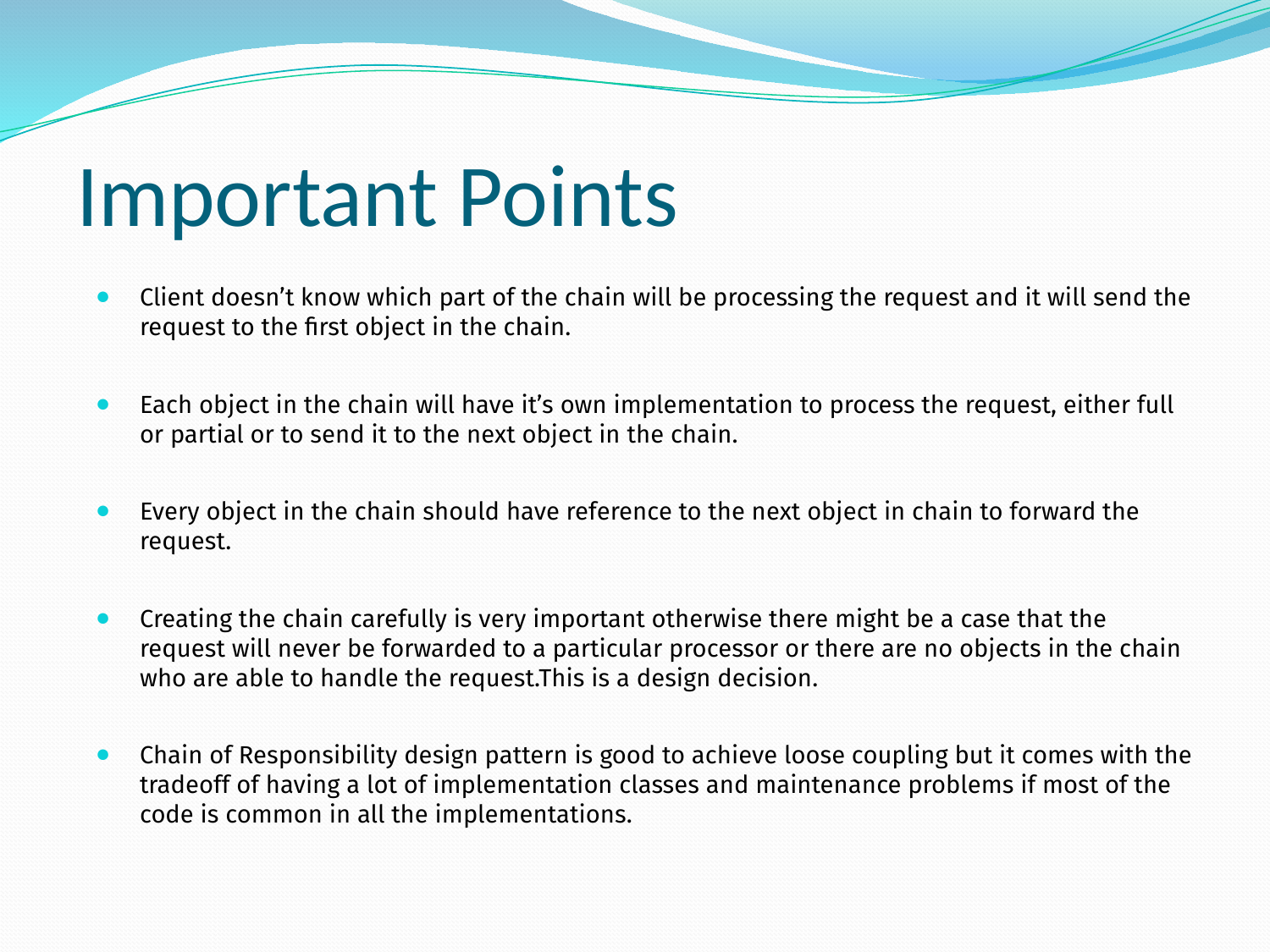

# Important Points
Client doesn’t know which part of the chain will be processing the request and it will send the request to the first object in the chain.

Each object in the chain will have it’s own implementation to process the request, either full or partial or to send it to the next object in the chain.

Every object in the chain should have reference to the next object in chain to forward the request.

Creating the chain carefully is very important otherwise there might be a case that the request will never be forwarded to a particular processor or there are no objects in the chain who are able to handle the request.This is a design decision.

Chain of Responsibility design pattern is good to achieve loose coupling but it comes with the tradeoff of having a lot of implementation classes and maintenance problems if most of the code is common in all the implementations.